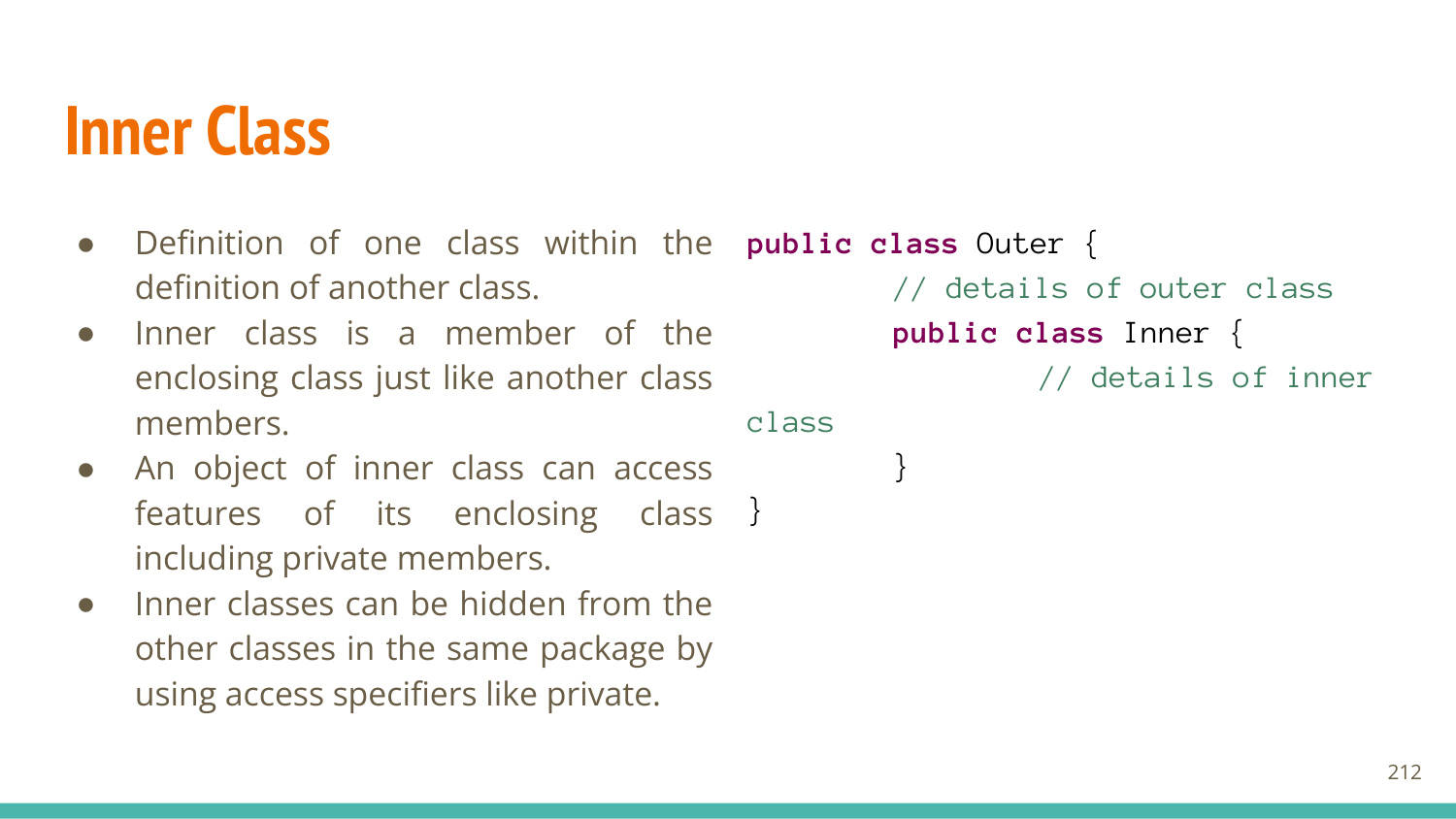

# Inner Class
Definition of one class within the definition of another class.
Inner class is a member of the enclosing class just like another class members.
An object of inner class can access features of its enclosing class including private members.
Inner classes can be hidden from the other classes in the same package by using access specifiers like private.
public class Outer {
	// details of outer class
	public class Inner {
		// details of inner class
	}
}

212